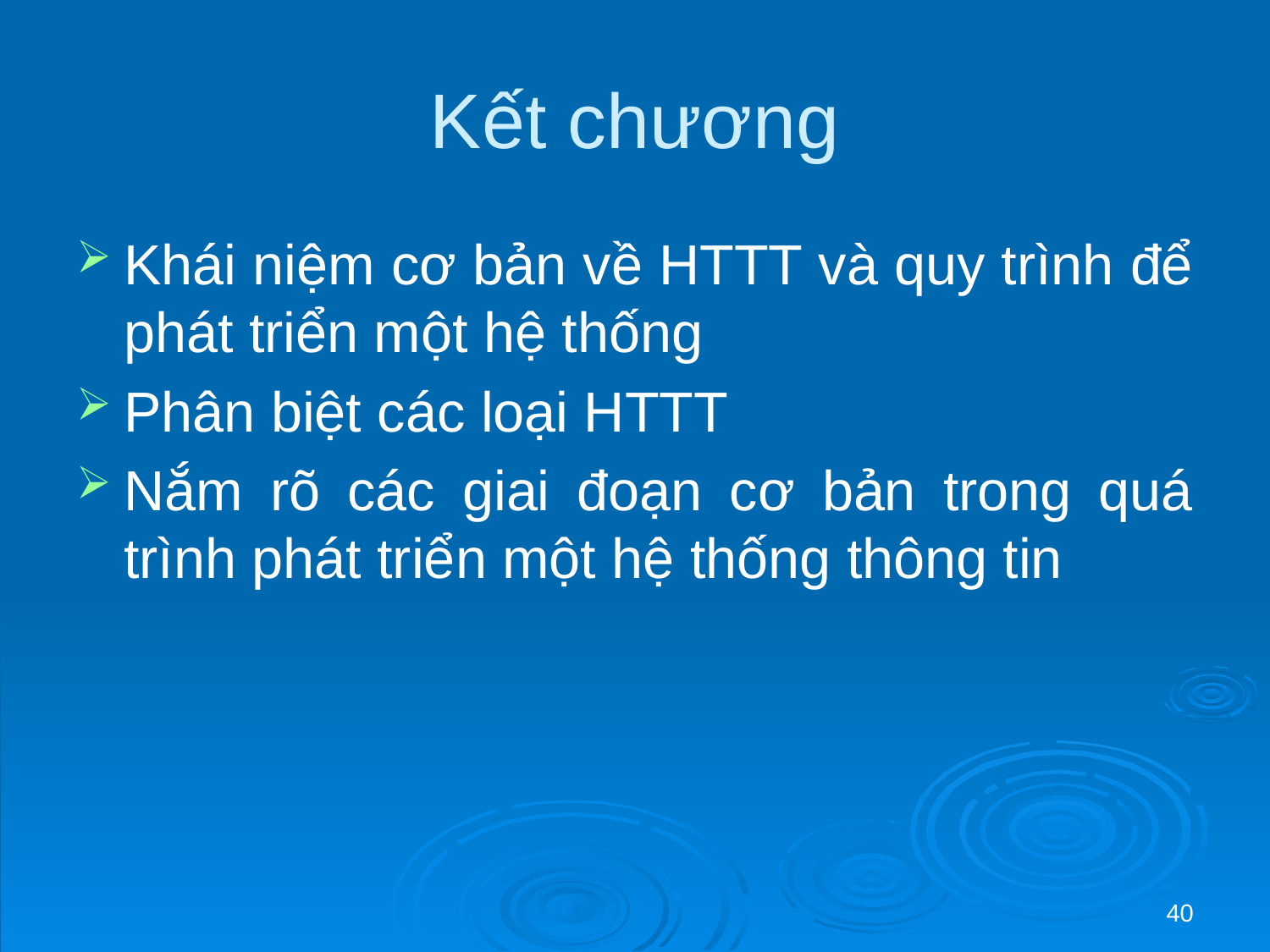

# Kết chương
Khái niệm cơ bản về HTTT và quy trình để phát triển một hệ thống
Phân biệt các loại HTTT
Nắm rõ các giai đoạn cơ bản trong quá trình phát triển một hệ thống thông tin
40